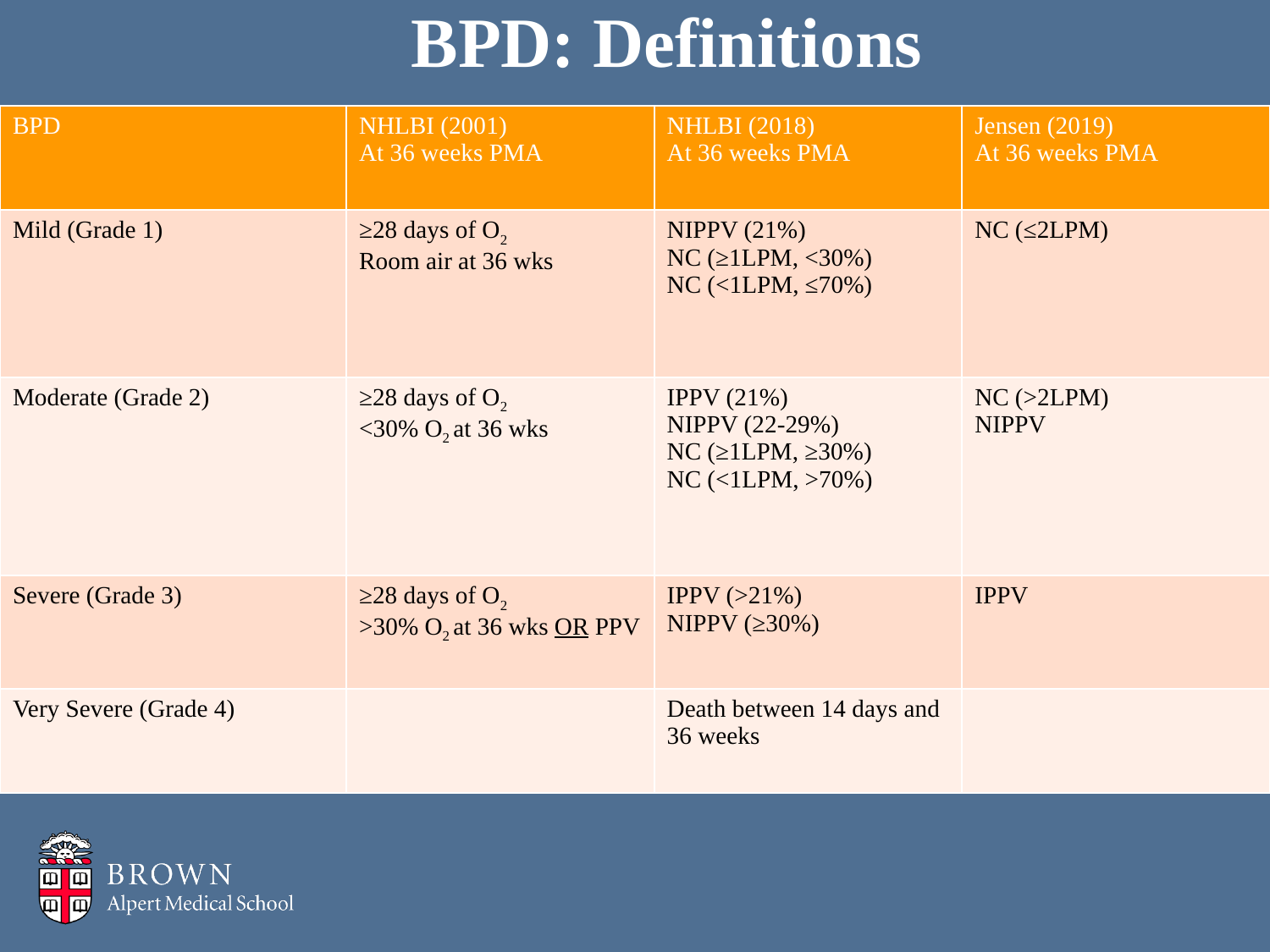

# BPD: Definitions
| BPD | NHLBI (2001) At 36 weeks PMA | NHLBI (2018) At 36 weeks PMA | Jensen (2019) At 36 weeks PMA |
| --- | --- | --- | --- |
| Mild (Grade 1) | ≥28 days of O2 Room air at 36 wks | NIPPV (21%) NC (≥1LPM, <30%) NC (<1LPM, ≤70%) | NC (≤2LPM) |
| Moderate (Grade 2) | ≥28 days of O2 <30% O2 at 36 wks | IPPV (21%) NIPPV (22-29%) NC (≥1LPM, ≥30%) NC (<1LPM, >70%) | NC (>2LPM) NIPPV |
| Severe (Grade 3) | ≥28 days of O2 >30% O2 at 36 wks OR PPV | IPPV (>21%) NIPPV (≥30%) | IPPV |
| Very Severe (Grade 4) |  | Death between 14 days and 36 weeks |  |